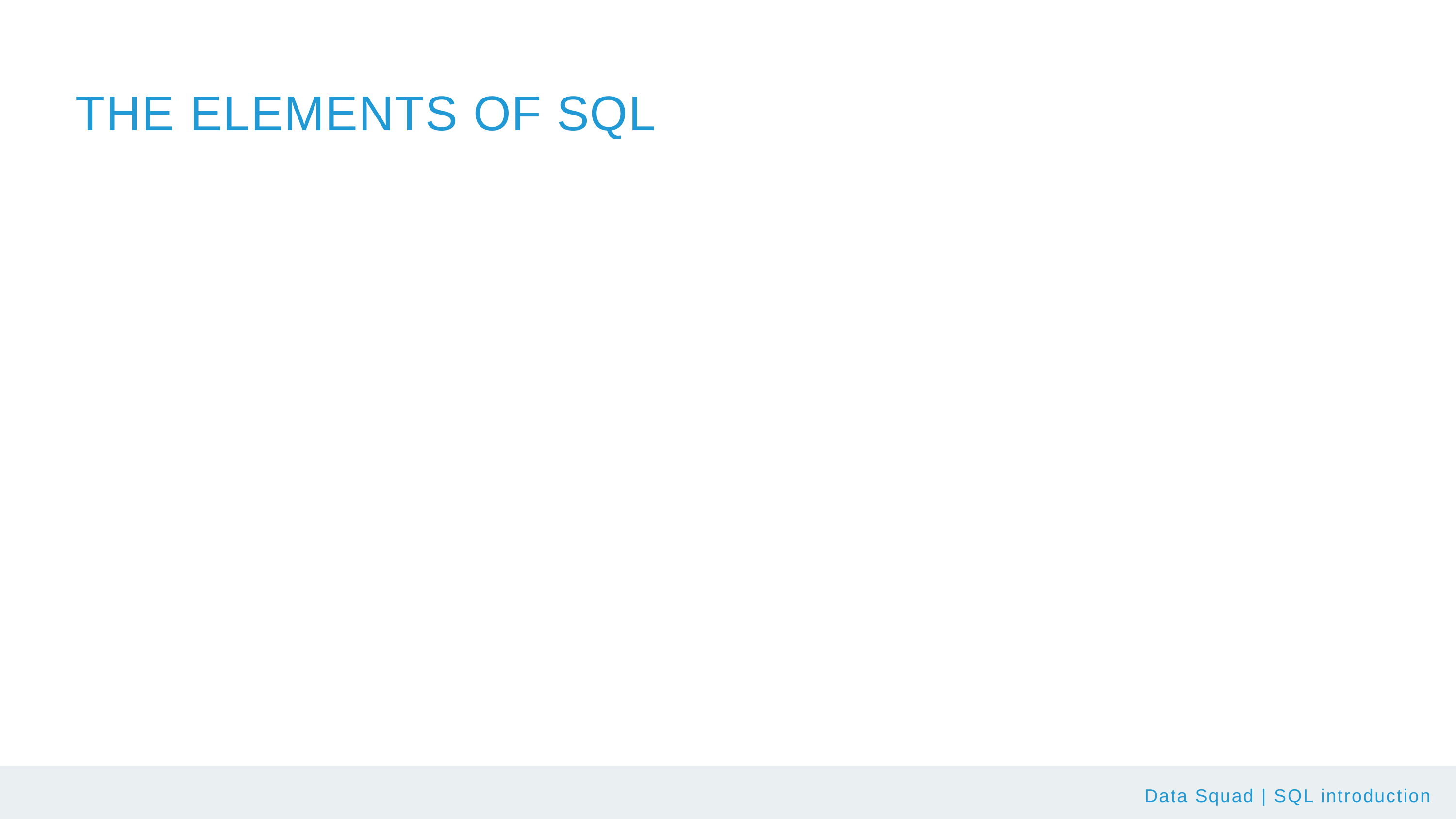

THE ELEMENTS OF SQL

Data Squad | SQL introduction